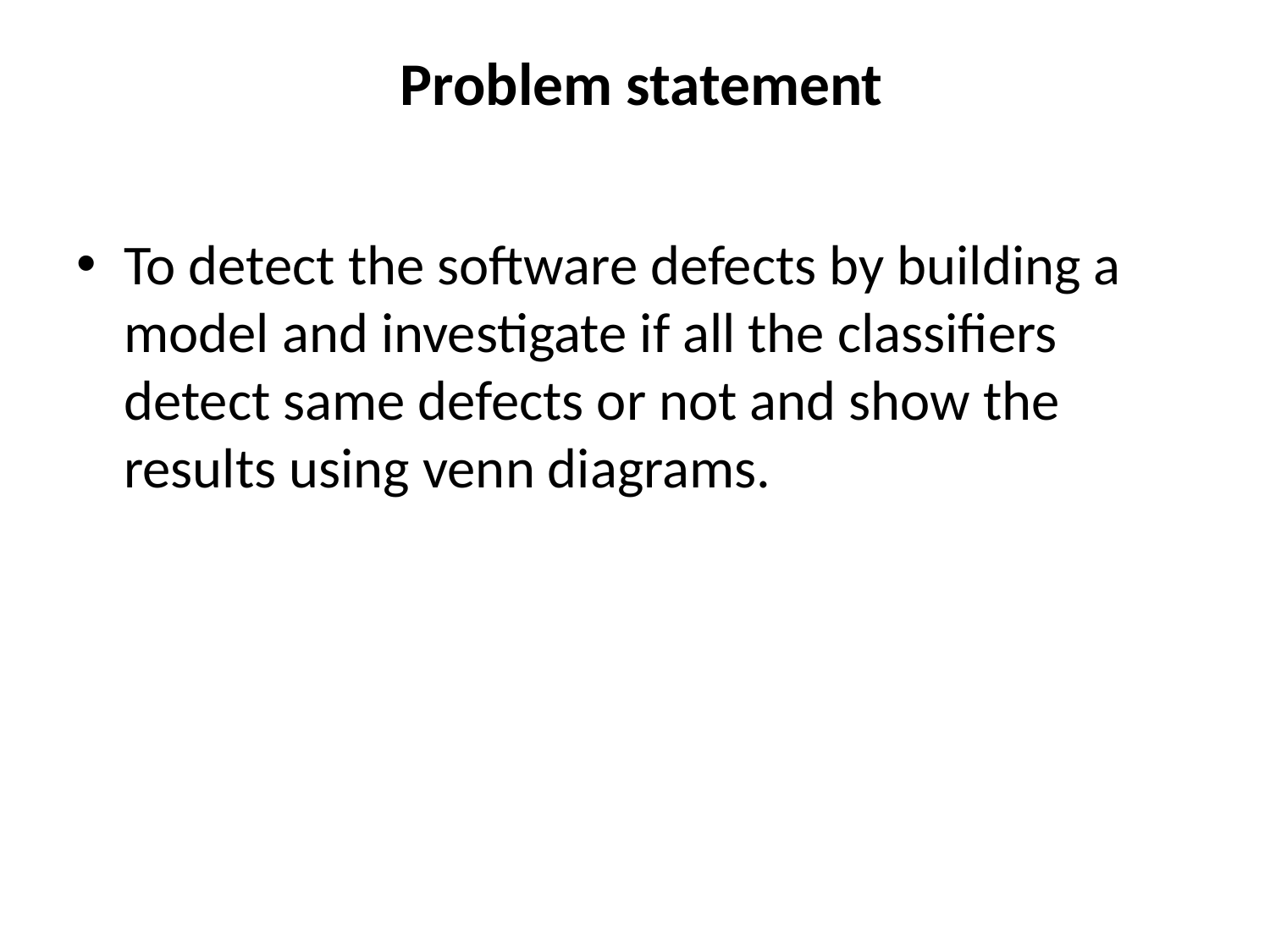

# Problem statement
To detect the software defects by building a model and investigate if all the classifiers detect same defects or not and show the results using venn diagrams.